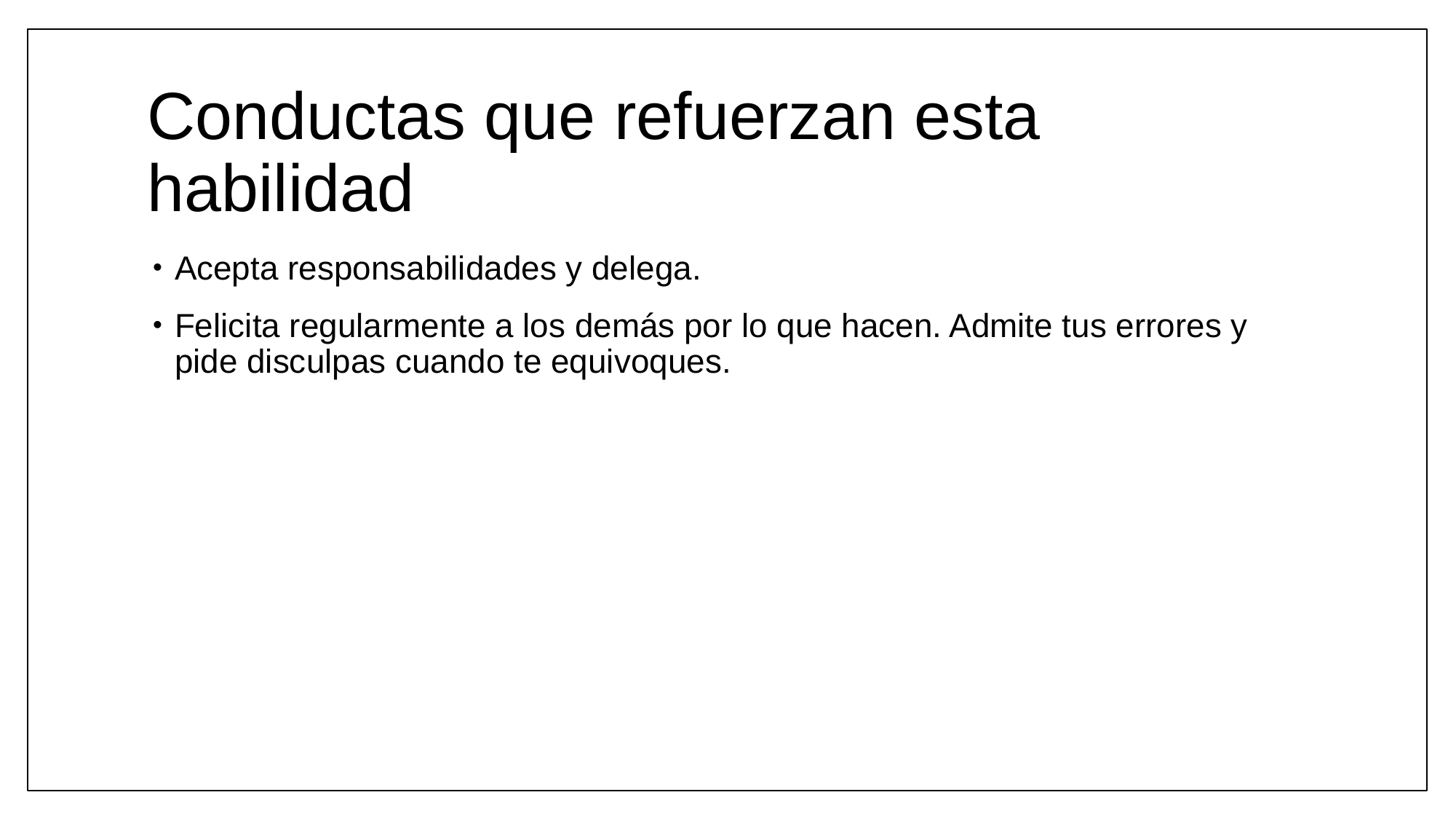

# Conductas que refuerzan esta habilidad
Acepta responsabilidades y delega.
Felicita regularmente a los demás por lo que hacen. Admite tus errores y pide disculpas cuando te equivoques.